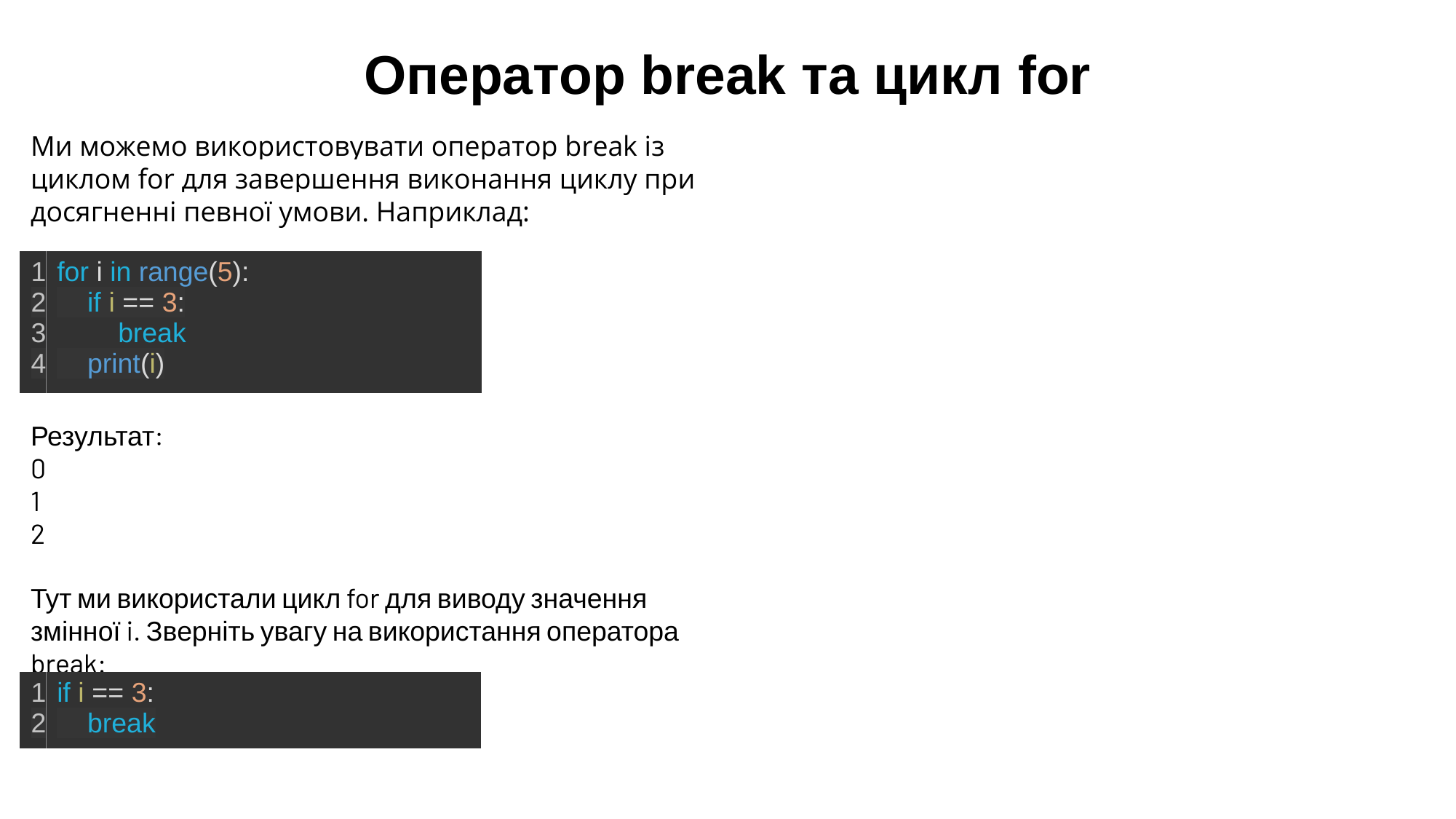

Оператор break та цикл for
Ми можемо використовувати оператор break із циклом for для завершення виконання циклу при досягненні певної умови. Наприклад:
| 1 2 3 4 | for i in range(5):     if i == 3:         break     print(i) |
| --- | --- |
Результат:
0
1
2
Тут ми використали цикл for для виводу значення змінної i. Зверніть увагу на використання оператора break:
| 1 2 | if i == 3:     break |
| --- | --- |